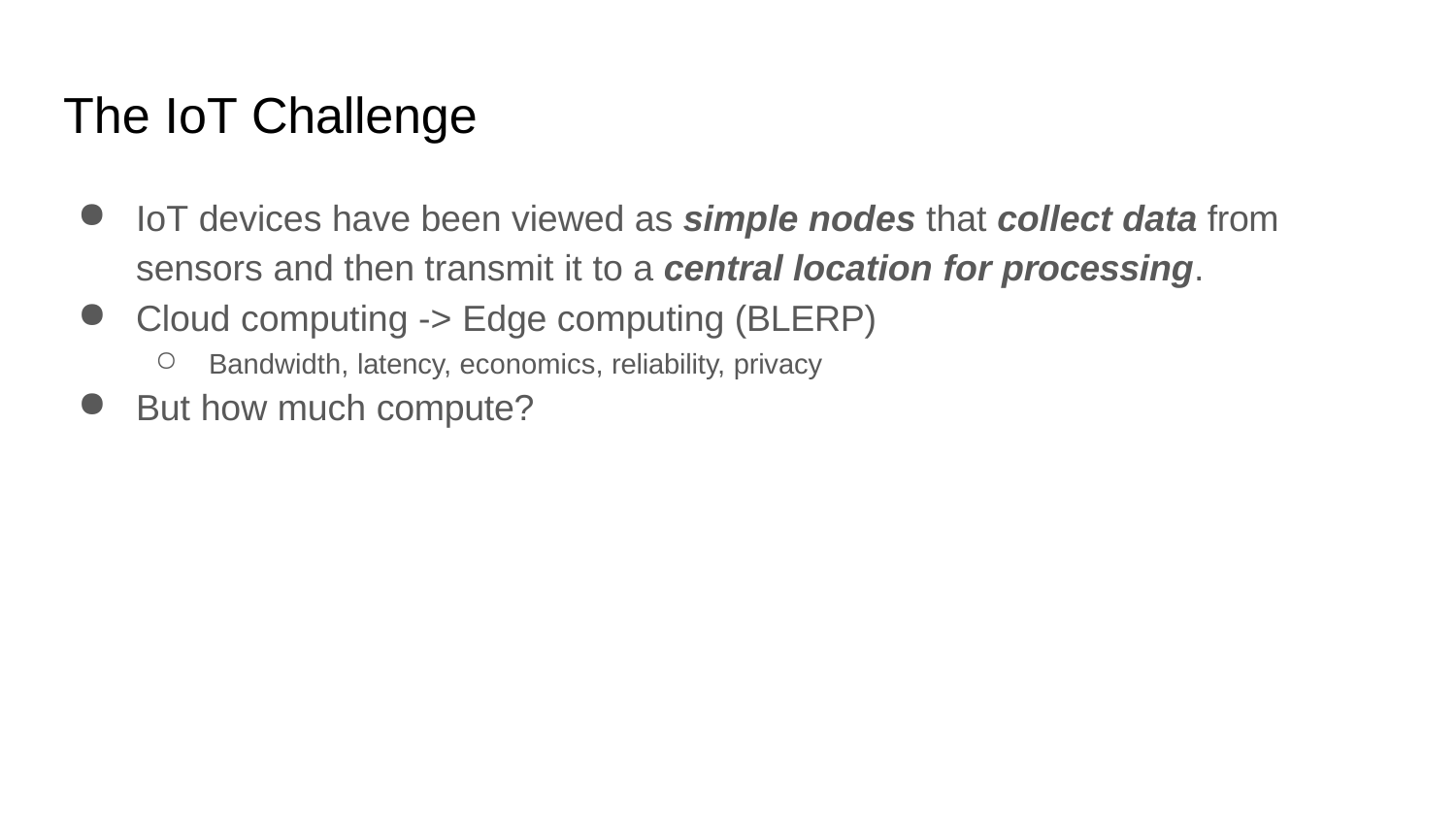

# The IoT Challenge
IoT devices have been viewed as simple nodes that collect data from sensors and then transmit it to a central location for processing.
Cloud computing -> Edge computing (BLERP)
Bandwidth, latency, economics, reliability, privacy
But how much compute?